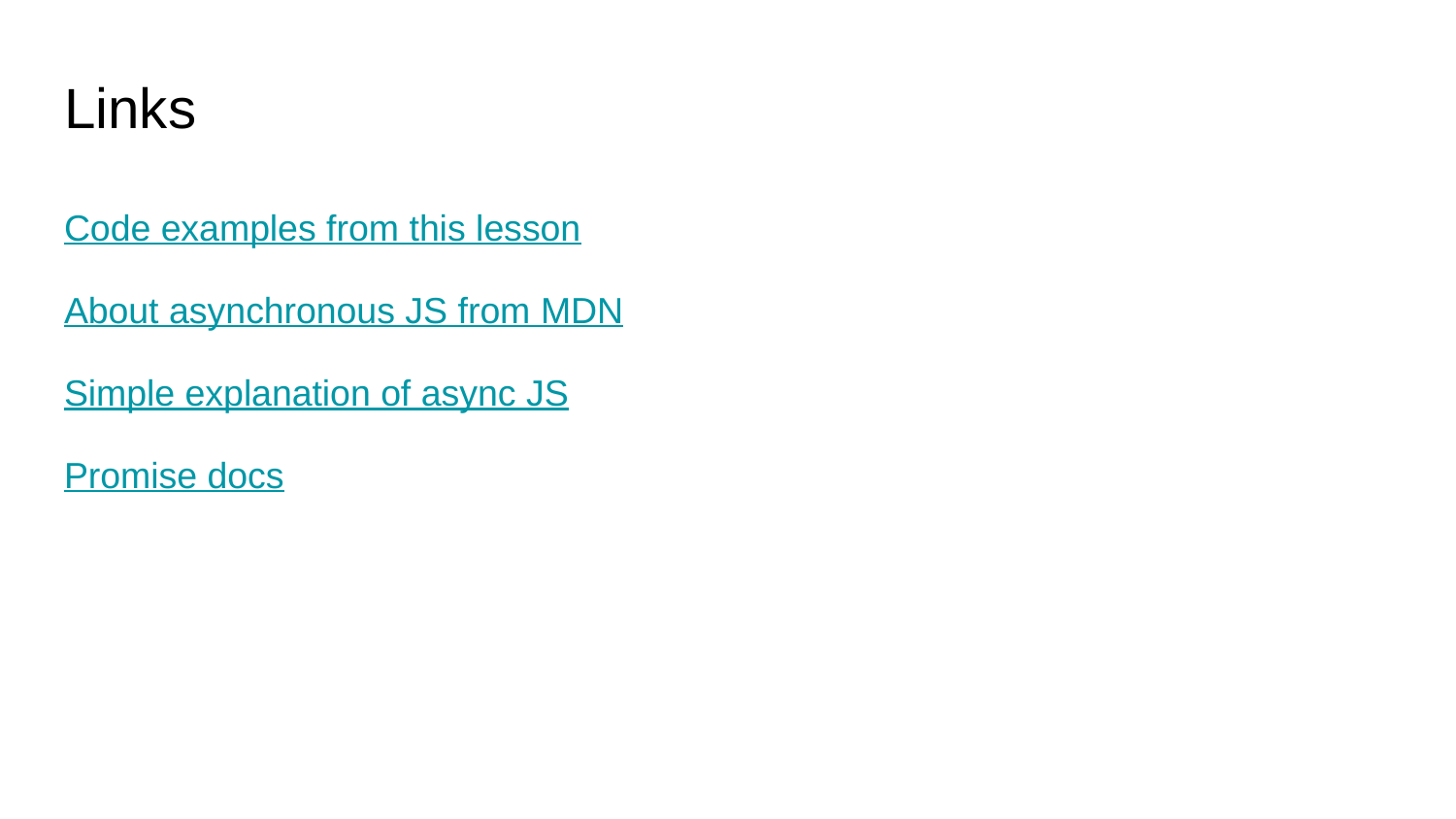

# Links
Code examples from this lesson
About asynchronous JS from MDN
Simple explanation of async JS
Promise docs